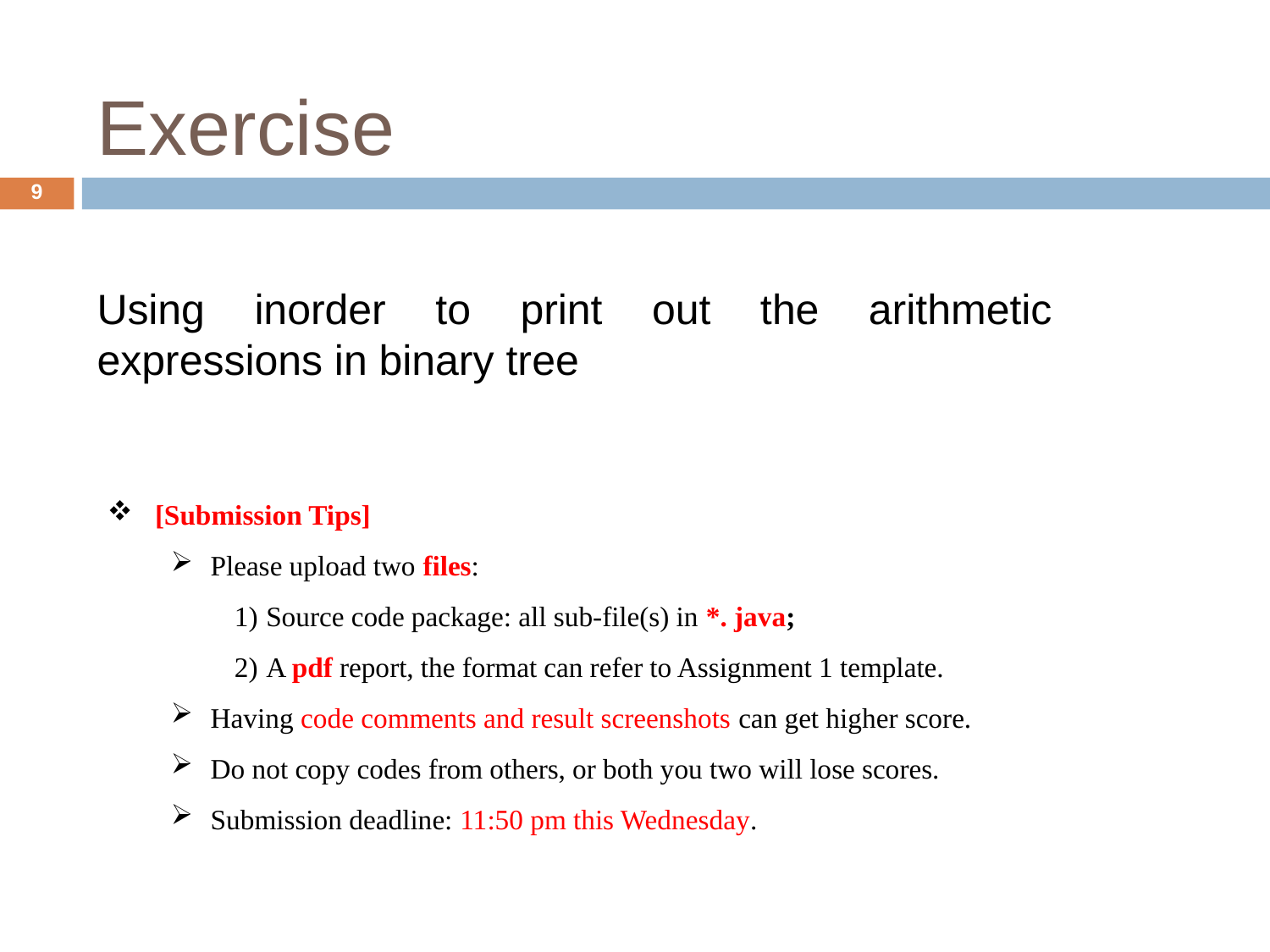

Exercise
9
Using inorder to print out the arithmetic expressions in binary tree
[Submission Tips]
Please upload two files:
Source code package: all sub-file(s) in *. java;
A pdf report, the format can refer to Assignment 1 template.
Having code comments and result screenshots can get higher score.
Do not copy codes from others, or both you two will lose scores.
Submission deadline: 11:50 pm this Wednesday.